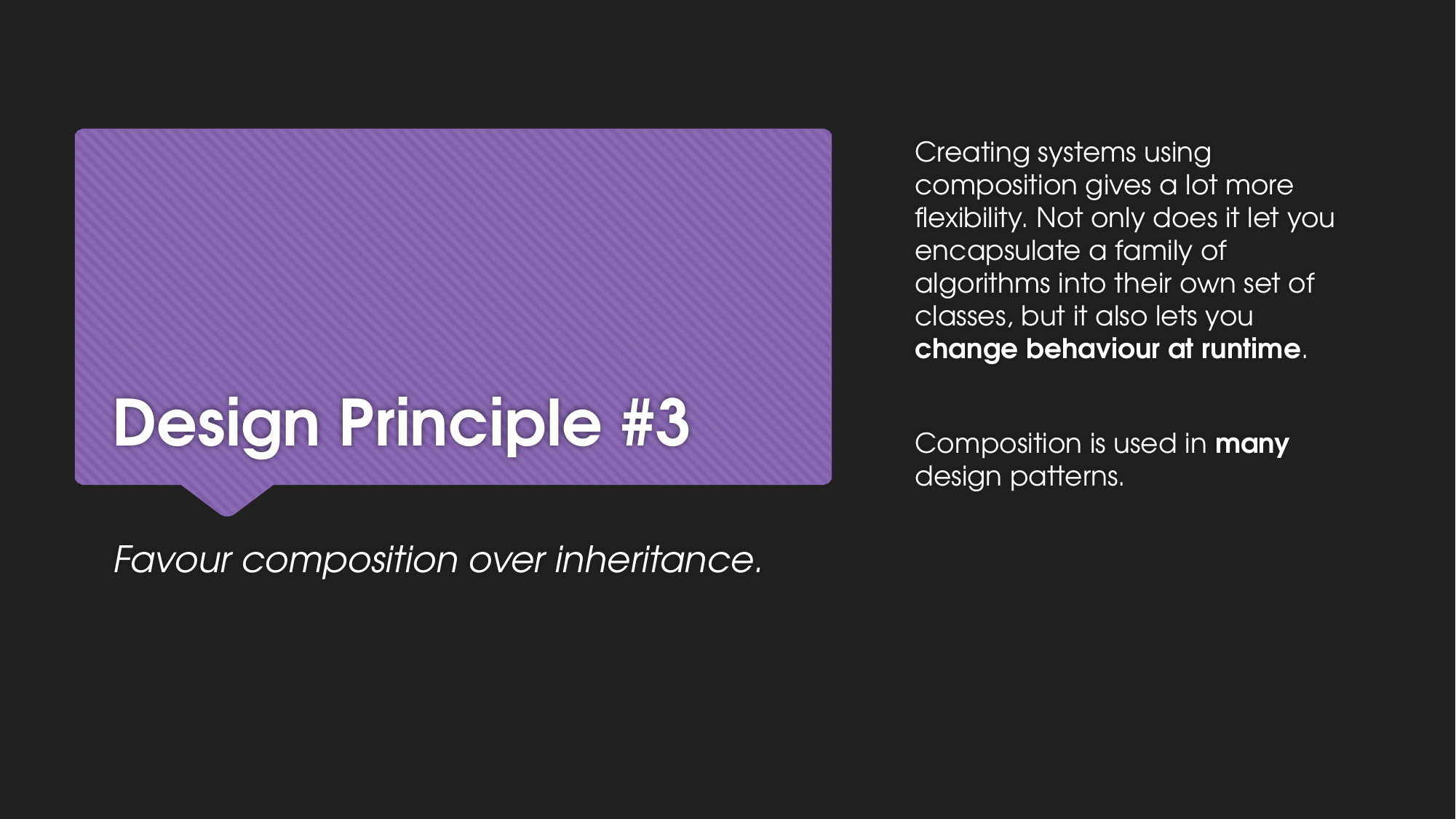

Creating systems using composition gives a lot more flexibility. Not only does it let you encapsulate a family of algorithms into their own set of classes, but it also lets you change behaviour at runtime.

Composition is used in many design patterns.
# Design Principle #3
Favour composition over inheritance.